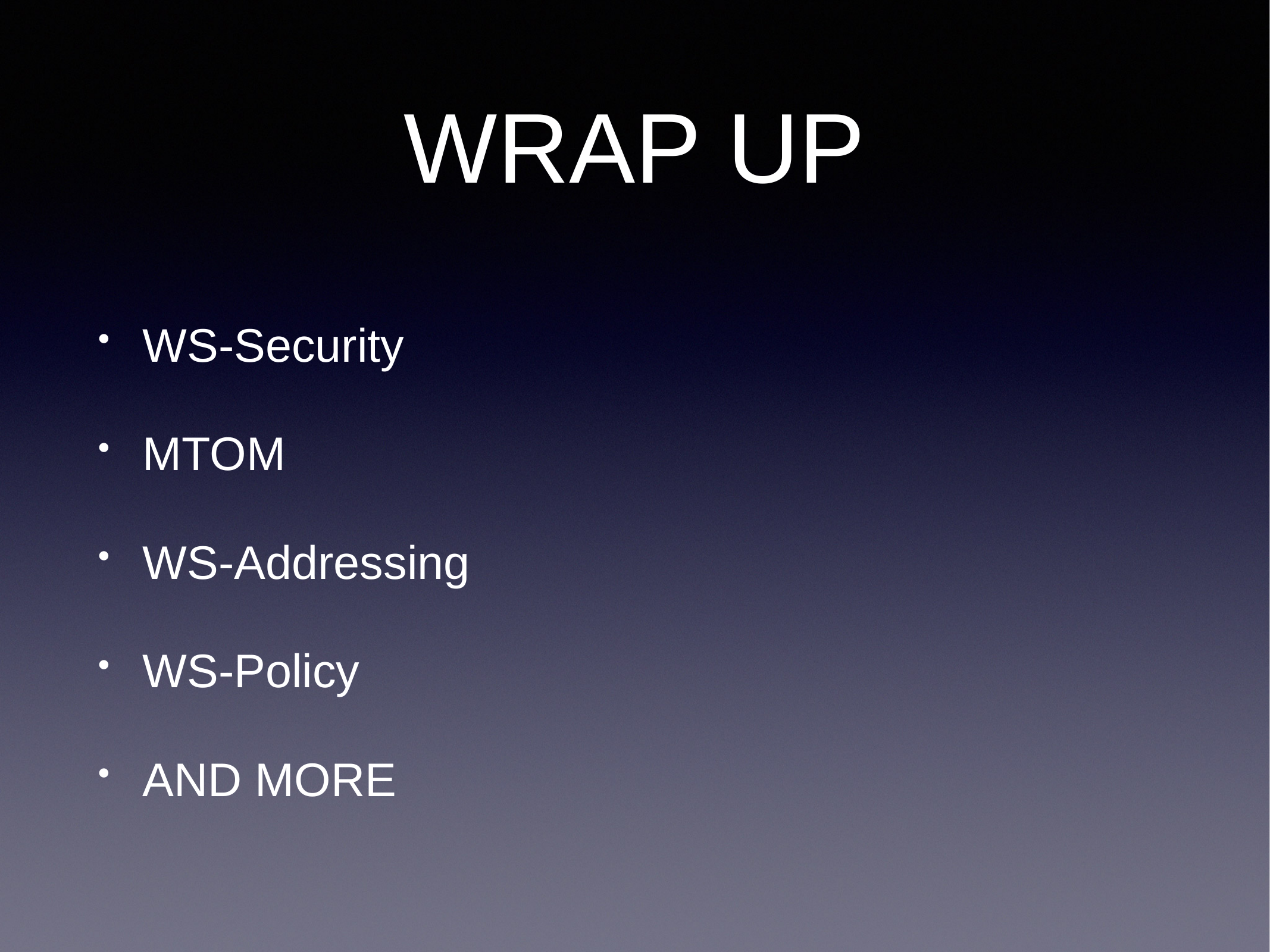

# WRAP UP
WS-Security
MTOM
WS-Addressing
WS-Policy
AND MORE